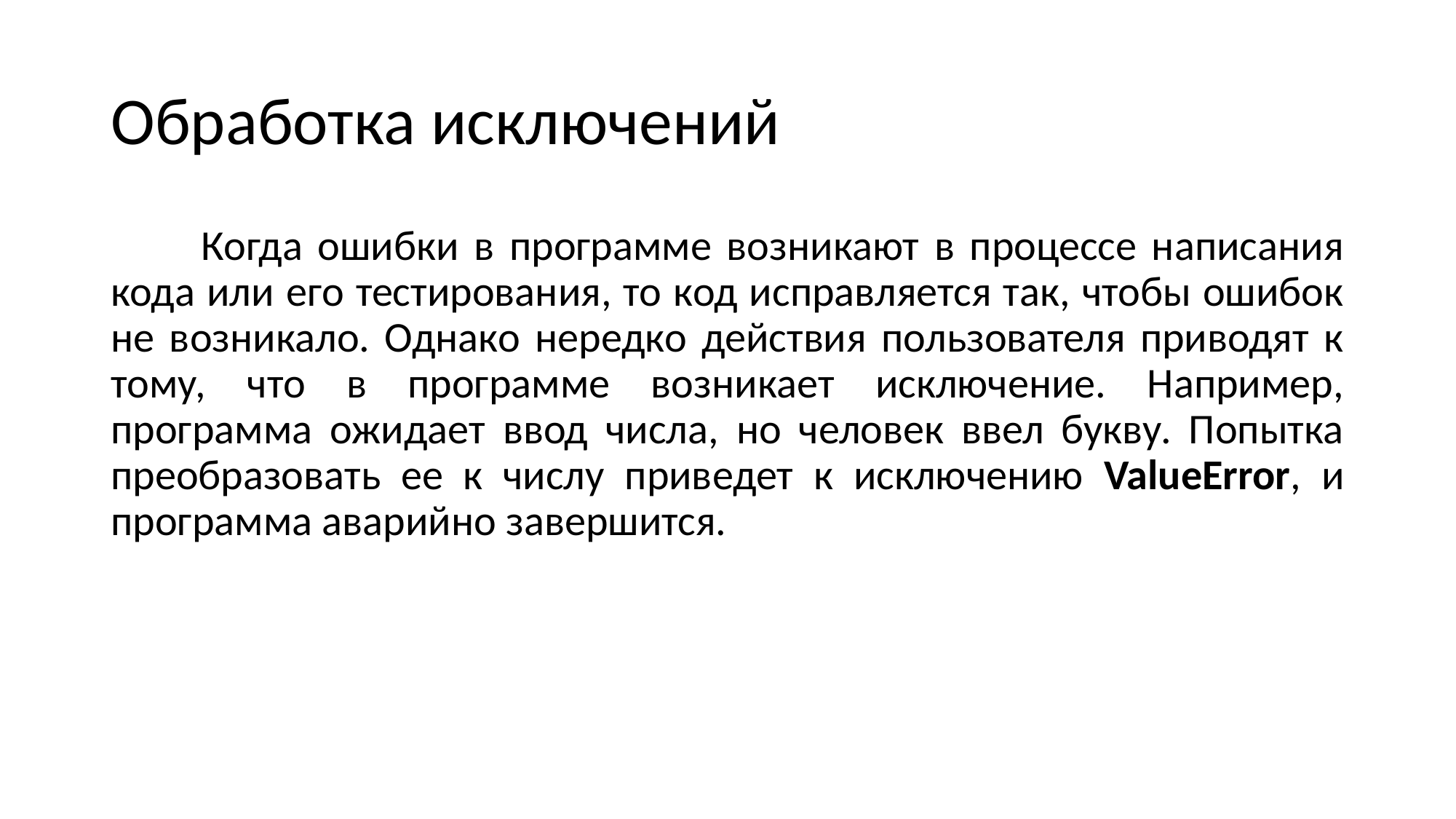

# Обработка исключений
      Когда ошибки в программе возникают в процессе написания кода или его тестирования, то код исправляется так, чтобы ошибок не возникало. Однако нередко действия пользователя приводят к тому, что в программе возникает исключение. Например, программа ожидает ввод числа, но человек ввел букву. Попытка преобразовать ее к числу приведет к исключению ValueError, и программа аварийно завершится.